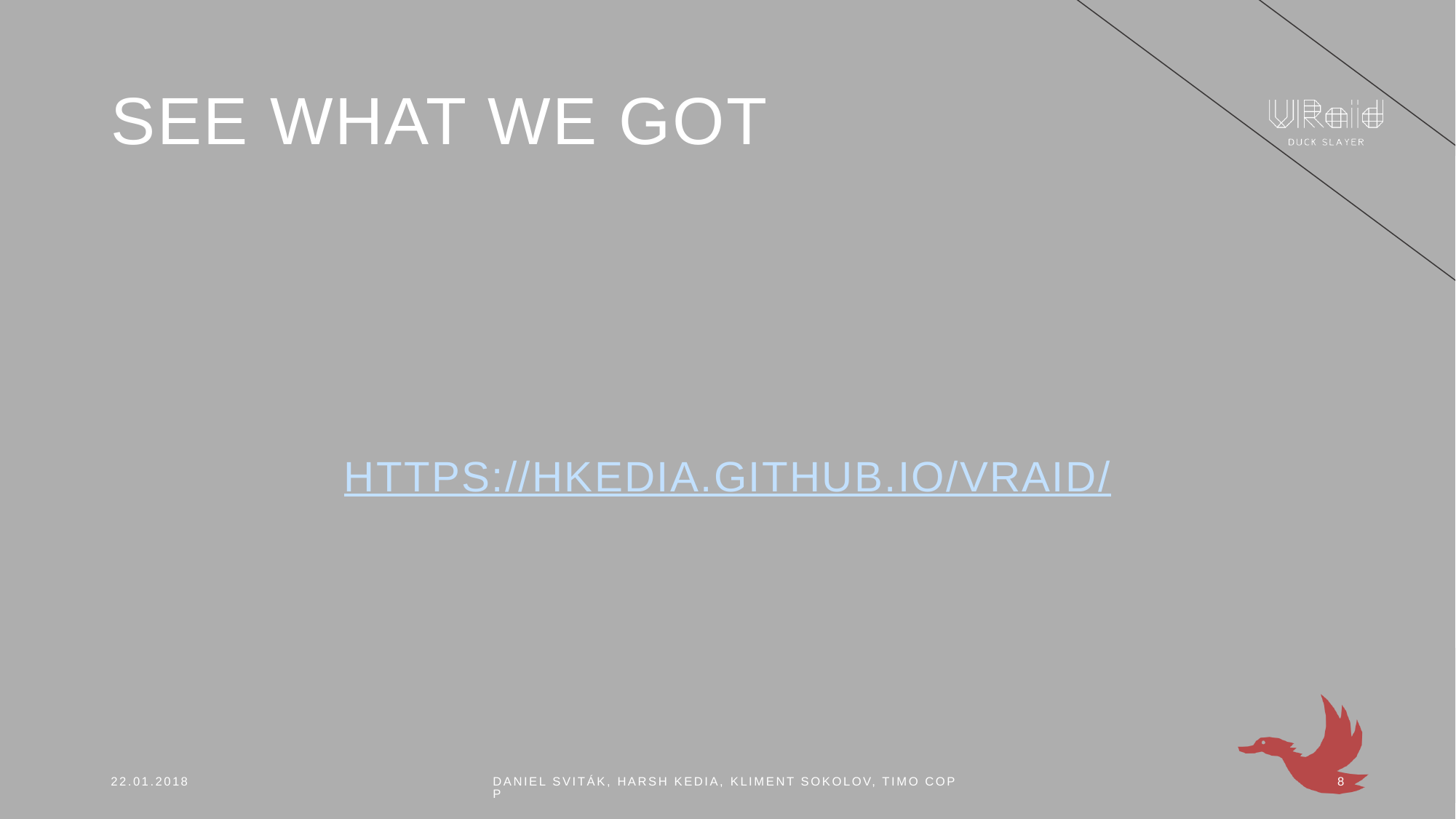

# See what we got
https://hkedia.github.io/VRaid/
22.01.2018
Daniel Sviták, Harsh Kedia, Kliment Sokolov, Timo Copp
8